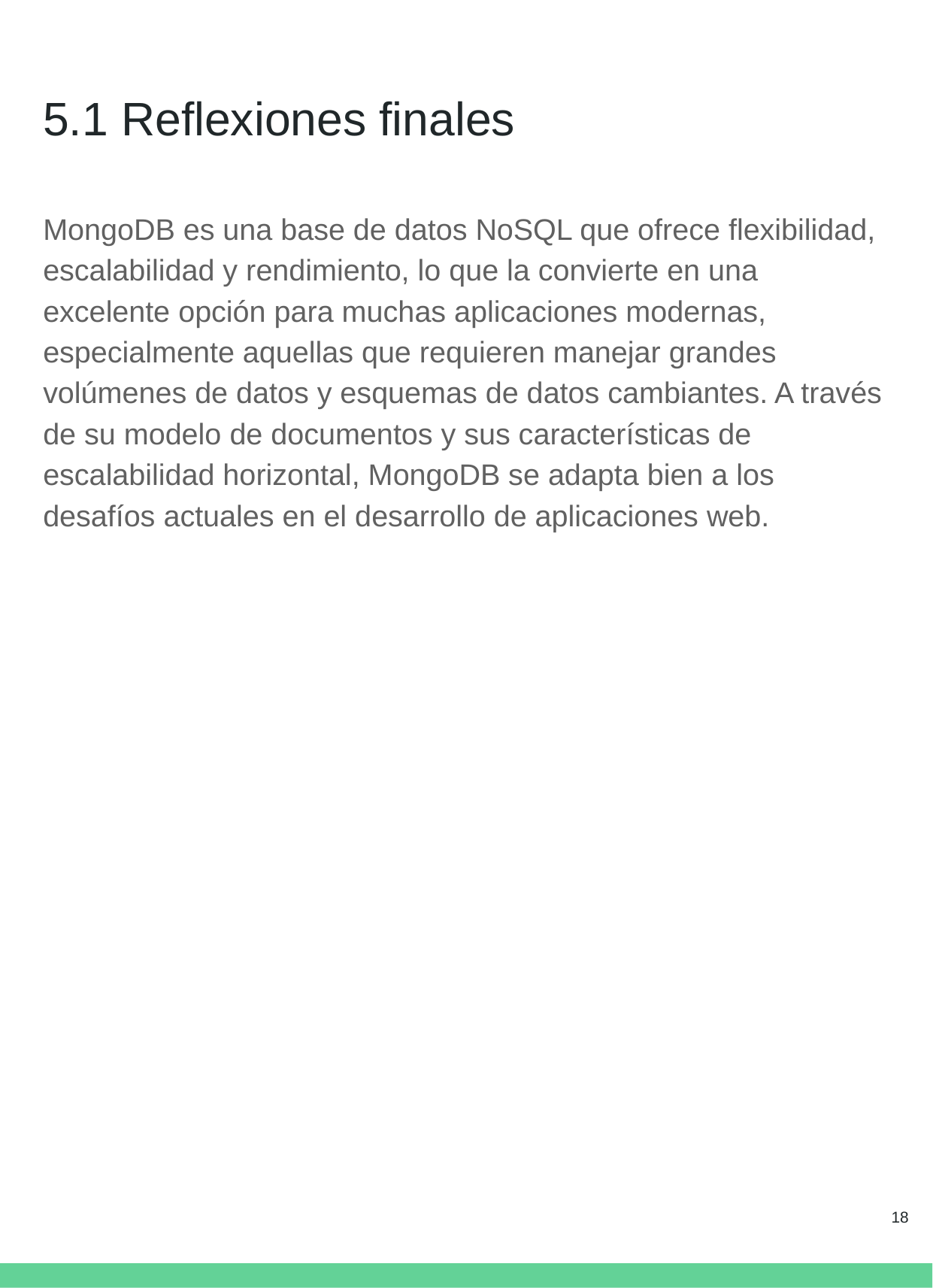

# 5.1 Reflexiones finales
MongoDB es una base de datos NoSQL que ofrece flexibilidad, escalabilidad y rendimiento, lo que la convierte en una excelente opción para muchas aplicaciones modernas, especialmente aquellas que requieren manejar grandes volúmenes de datos y esquemas de datos cambiantes. A través de su modelo de documentos y sus características de escalabilidad horizontal, MongoDB se adapta bien a los desafíos actuales en el desarrollo de aplicaciones web.
18